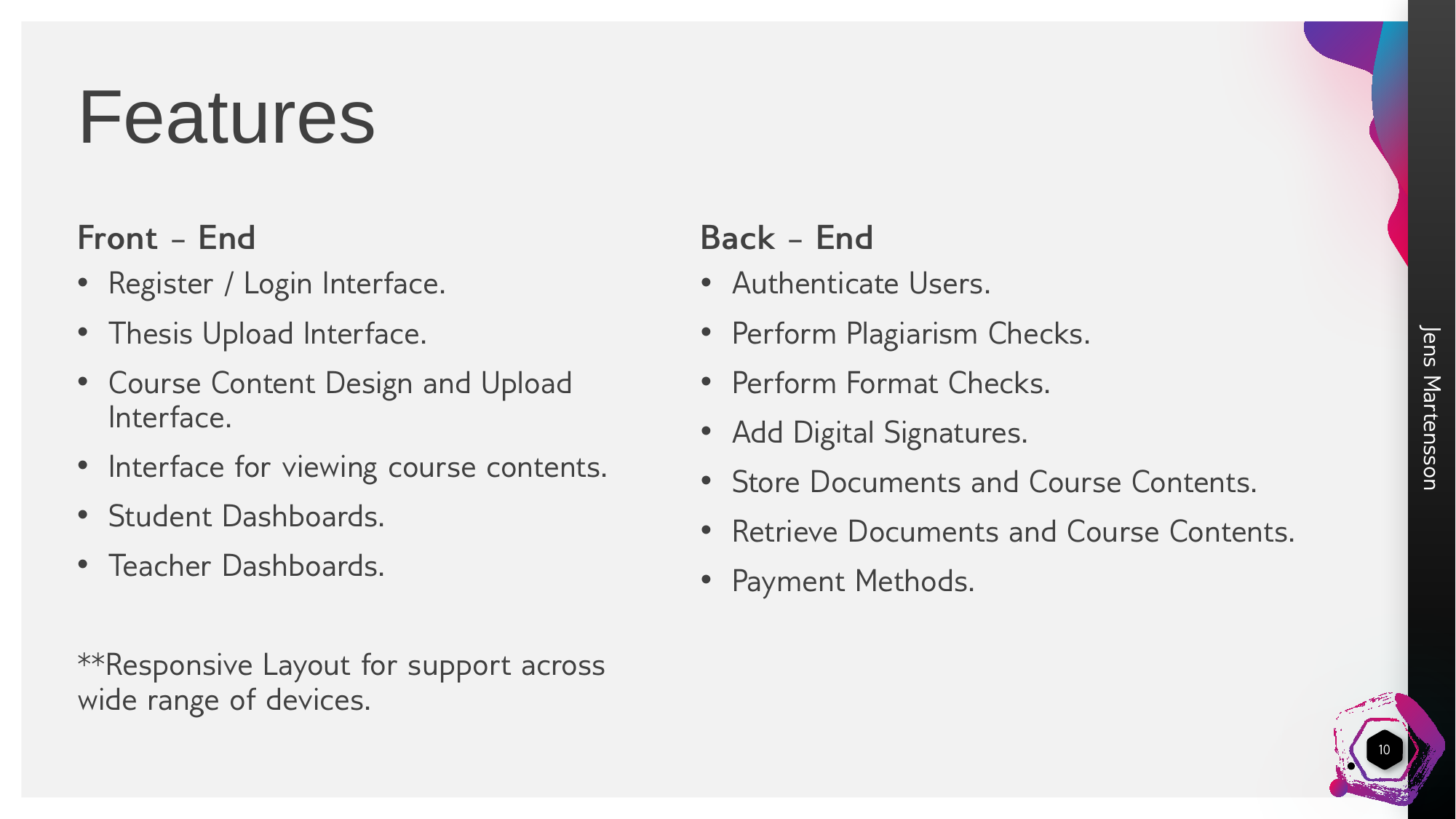

# Features
Front – End
Back – End
Register / Login Interface.
Thesis Upload Interface.
Course Content Design and Upload Interface.
Interface for viewing course contents.
Student Dashboards.
Teacher Dashboards.

**Responsive Layout for support across
wide range of devices.

Authenticate Users.
Perform Plagiarism Checks.
Perform Format Checks.
Add Digital Signatures.
Store Documents and Course Contents.
Retrieve Documents and Course Contents.
Payment Methods.

10